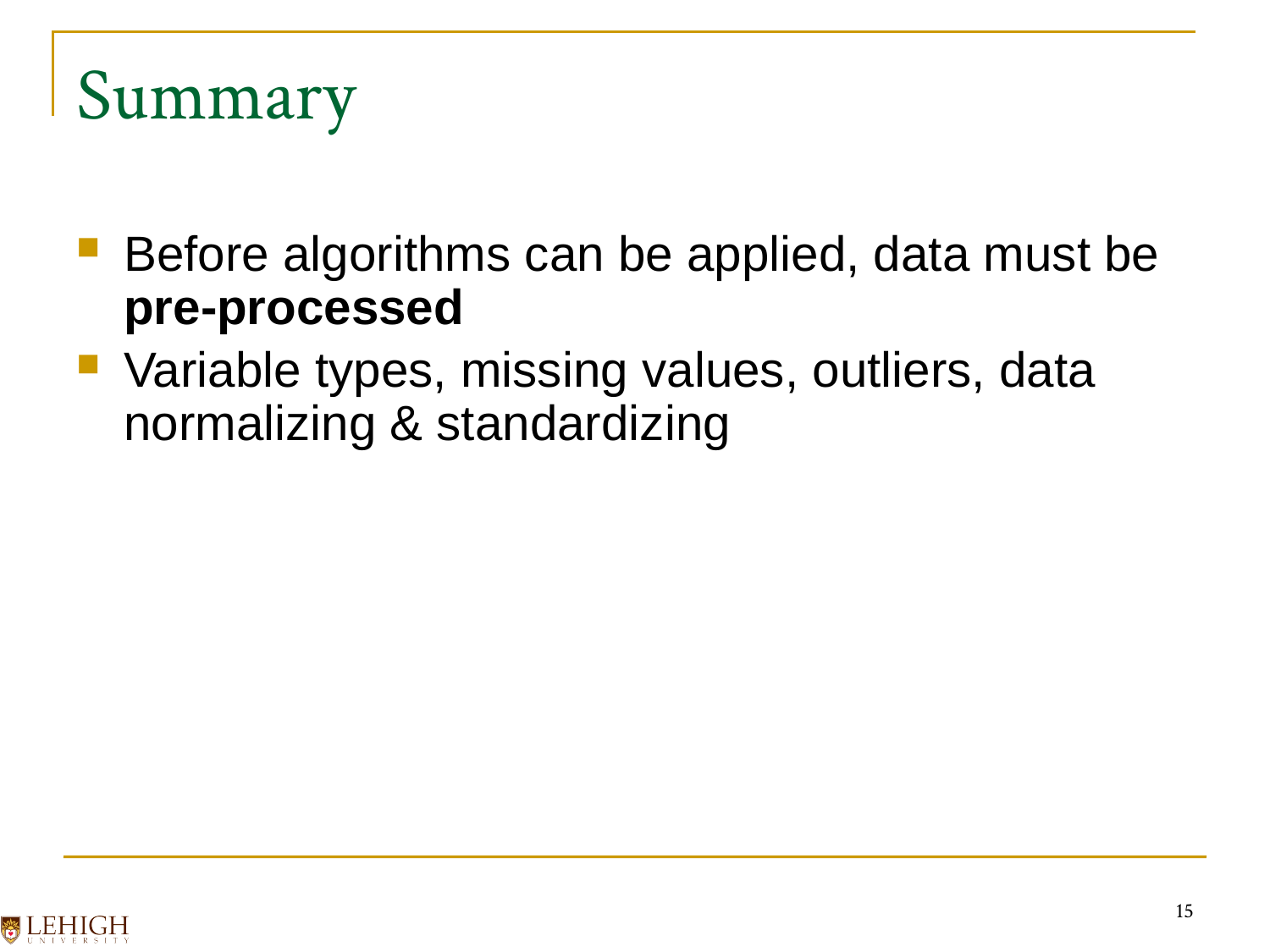

# Summary
Before algorithms can be applied, data must be pre-processed
Variable types, missing values, outliers, data normalizing & standardizing
15